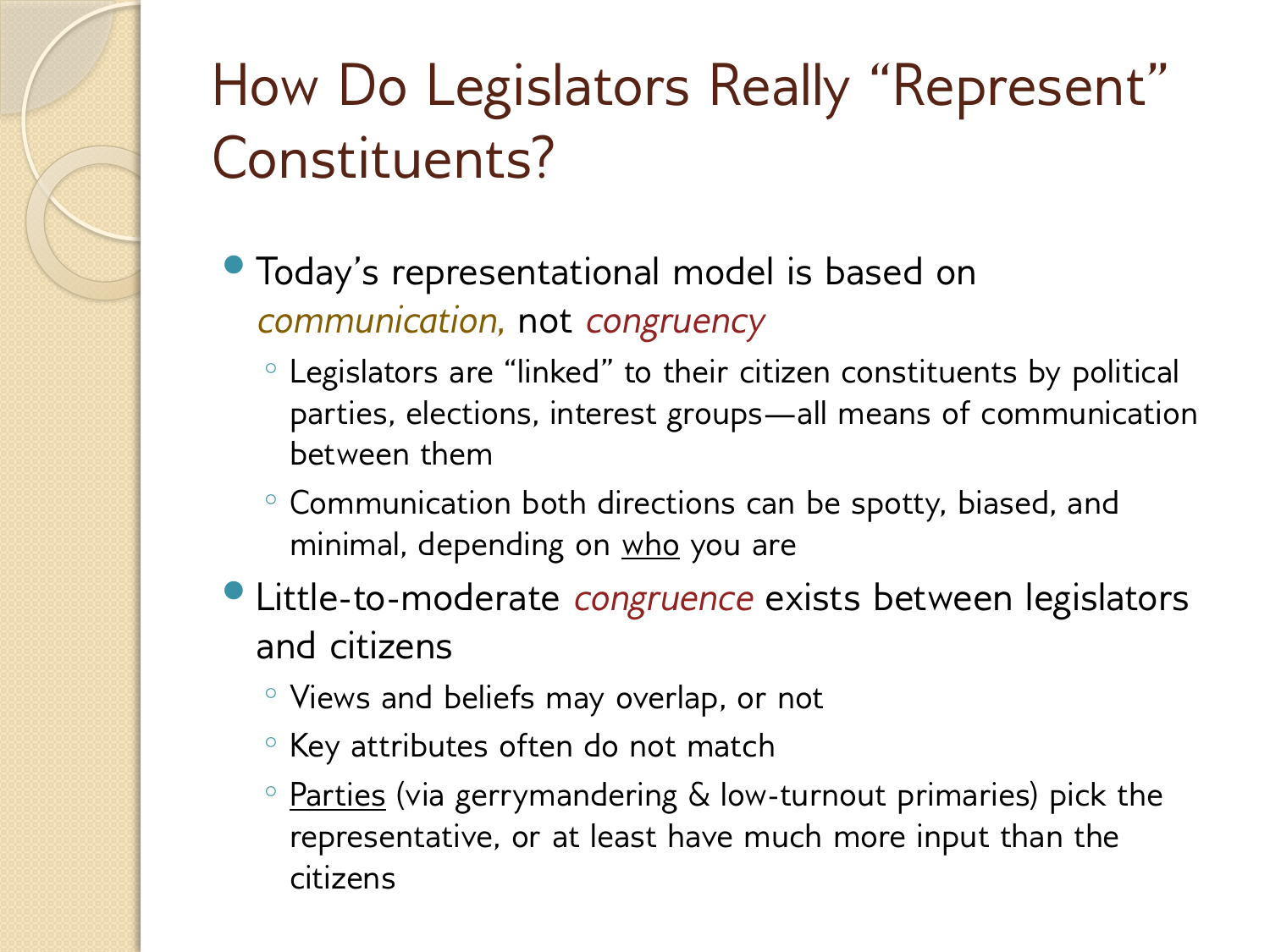

# How Do Legislators Really “Represent” Constituents?
Today’s representational model is based on communication, not congruency
Legislators are “linked” to their citizen constituents by political parties, elections, interest groups—all means of communication between them
Communication both directions can be spotty, biased, and minimal, depending on who you are
Little-to-moderate congruence exists between legislators and citizens
Views and beliefs may overlap, or not
Key attributes often do not match
Parties (via gerrymandering & low-turnout primaries) pick the representative, or at least have much more input than the citizens